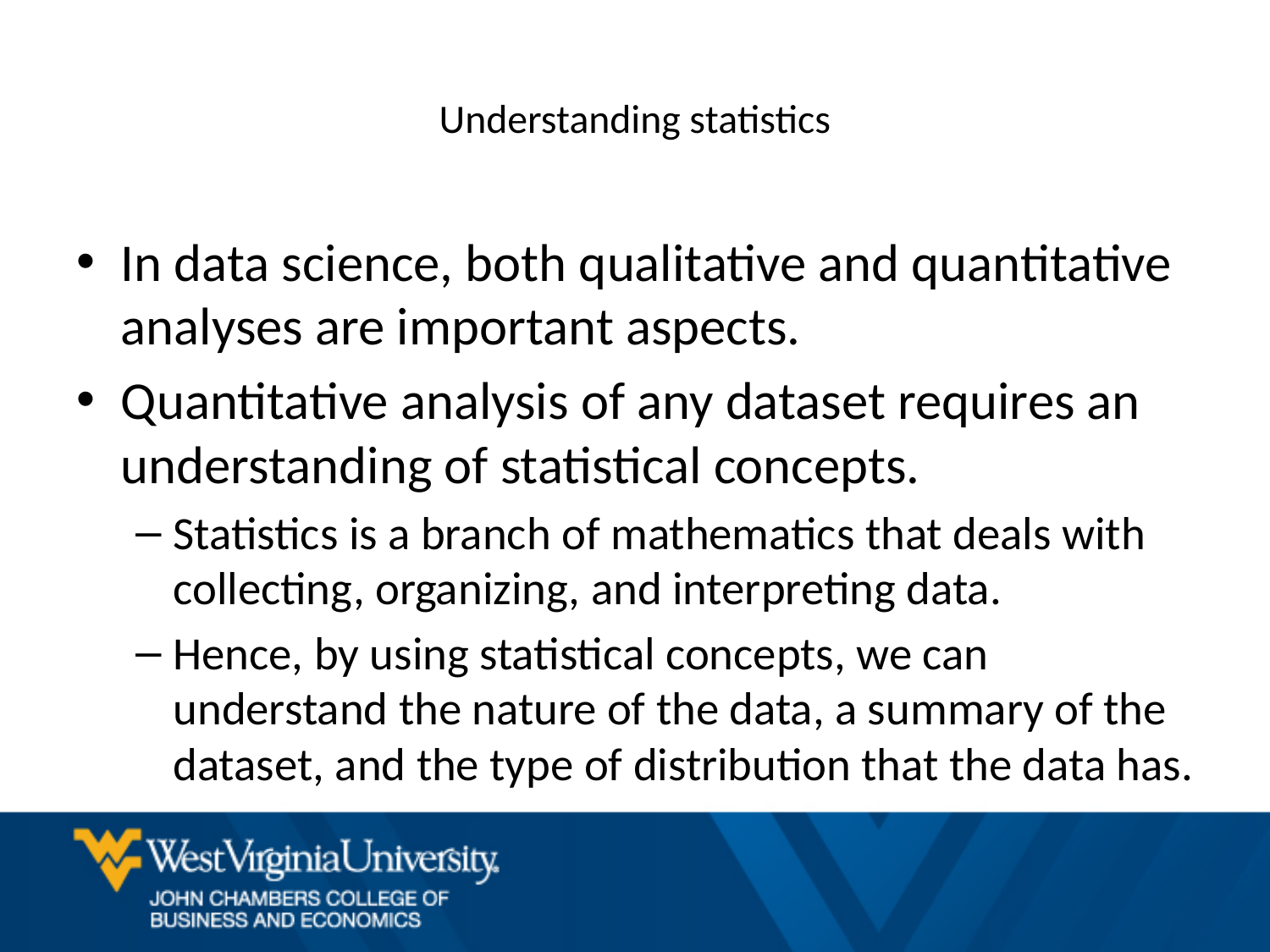

# Understanding statistics
In data science, both qualitative and quantitative analyses are important aspects.
Quantitative analysis of any dataset requires an understanding of statistical concepts.
Statistics is a branch of mathematics that deals with collecting, organizing, and interpreting data.
Hence, by using statistical concepts, we can understand the nature of the data, a summary of the dataset, and the type of distribution that the data has.